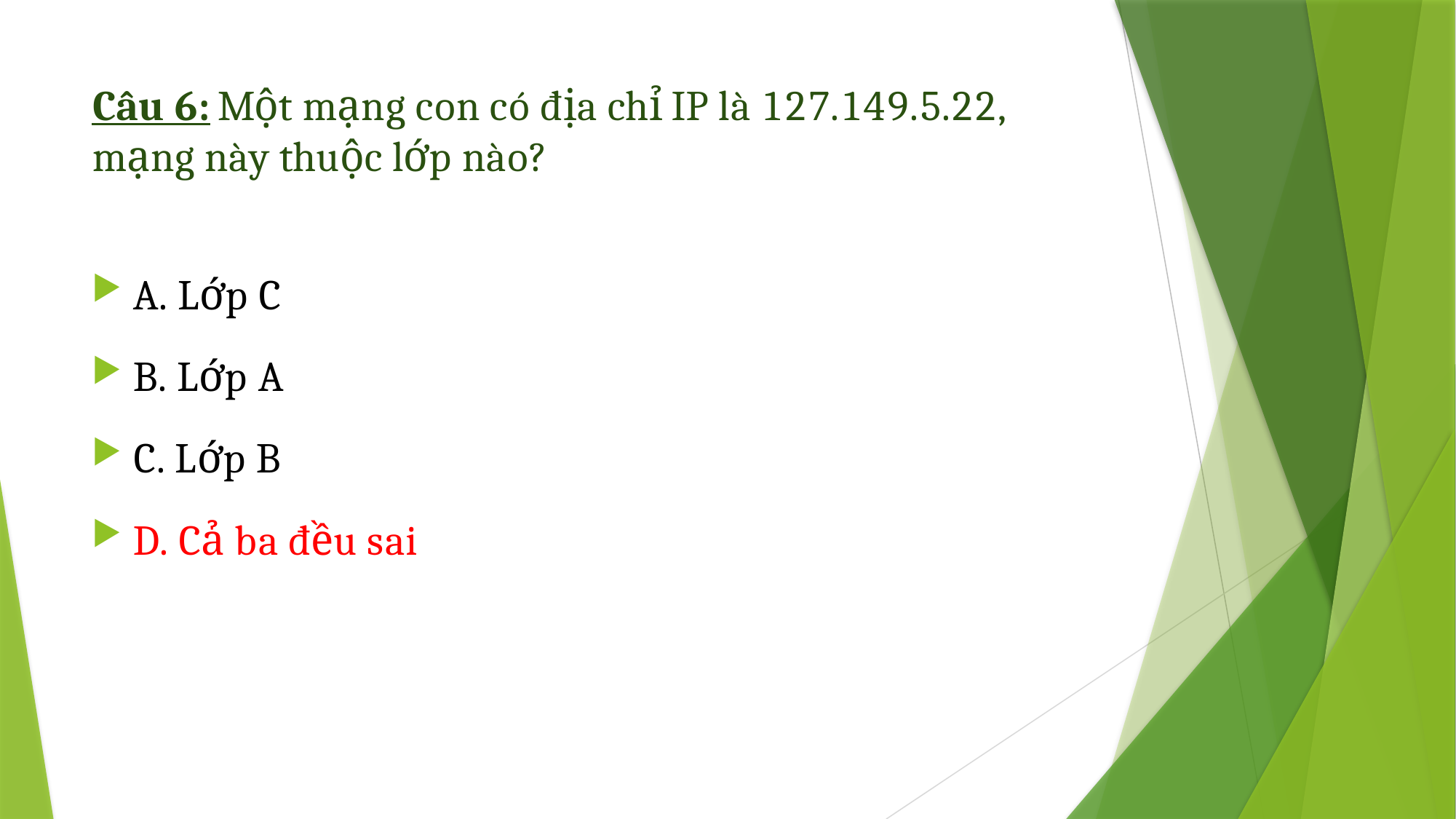

# Câu 6: Một mạng con có địa chỉ IP là 127.149.5.22, mạng này thuộc lớp nào?
A. Lớp C
B. Lớp A
C. Lớp B
D. Cả ba đều sai